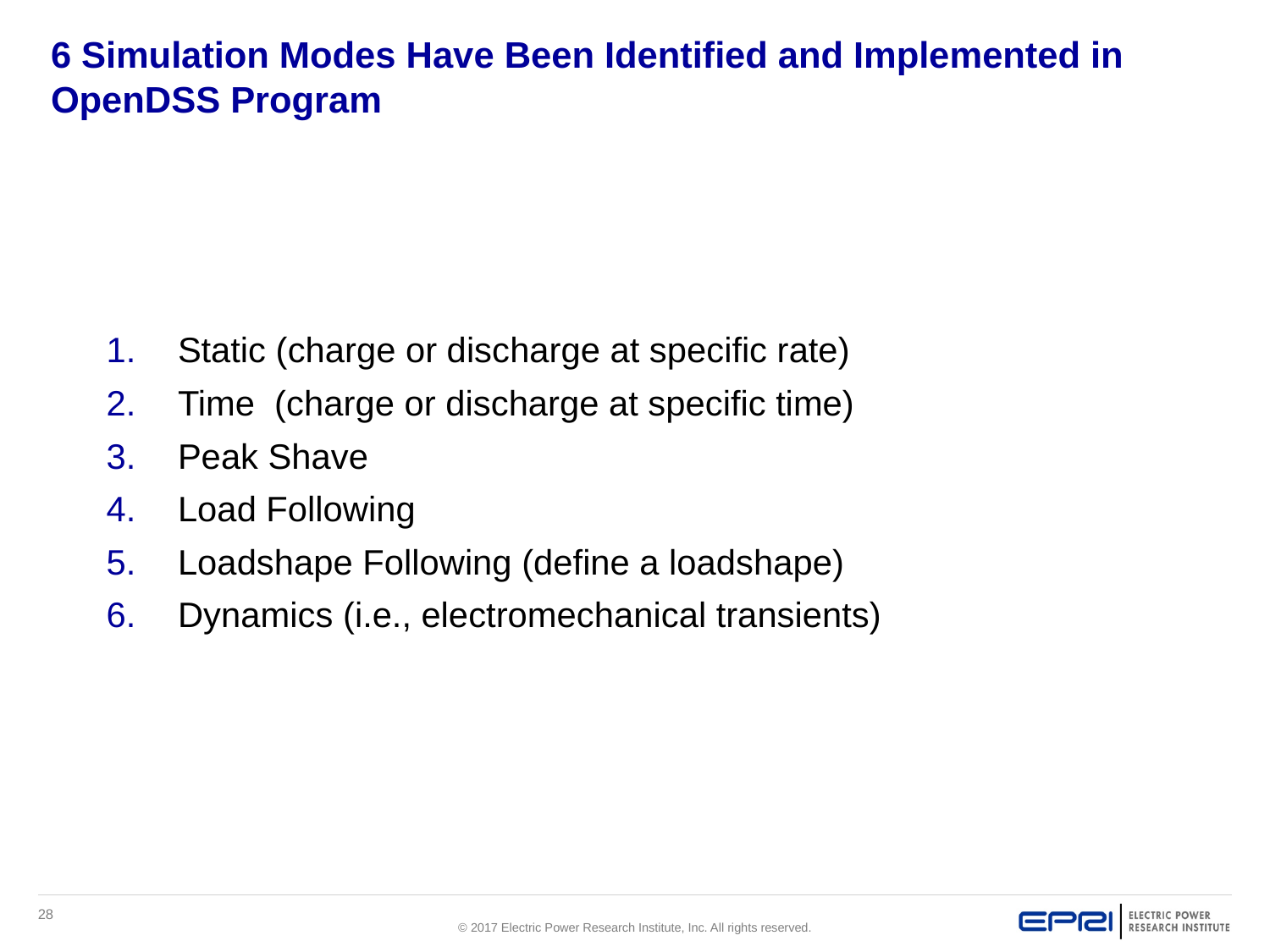

# 6 Simulation Modes Have Been Identified and Implemented in OpenDSS Program
Static (charge or discharge at specific rate)
Time  (charge or discharge at specific time)
Peak Shave
Load Following
Loadshape Following (define a loadshape)
Dynamics (i.e., electromechanical transients)